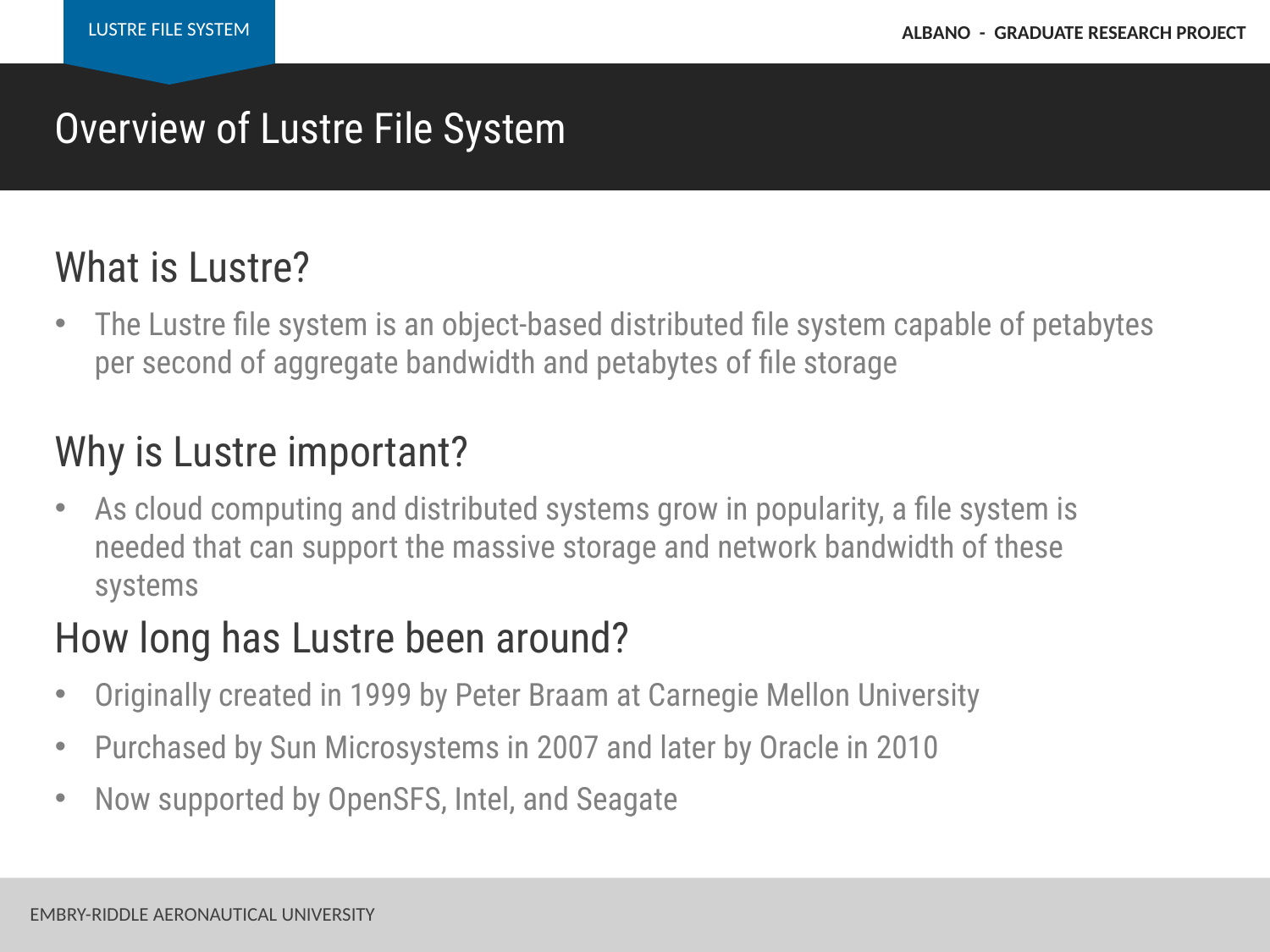

LUSTRE FILE SYSTEM
ALBANO  -  GRADUATE RESEARCH PROJECT

Overview of Lustre File System
What is Lustre?
The Lustre file system is an object-based distributed file system capable of petabytes per second of aggregate bandwidth and petabytes of file storage
Why is Lustre important?
As cloud computing and distributed systems grow in popularity, a file system is needed that can support the massive storage and network bandwidth of these systems

How long has Lustre been around?
Originally created in 1999 by Peter Braam at Carnegie Mellon University
Purchased by Sun Microsystems in 2007 and later by Oracle in 2010
Now supported by OpenSFS, Intel, and Seagate

Embry-Riddle Aeronautical University